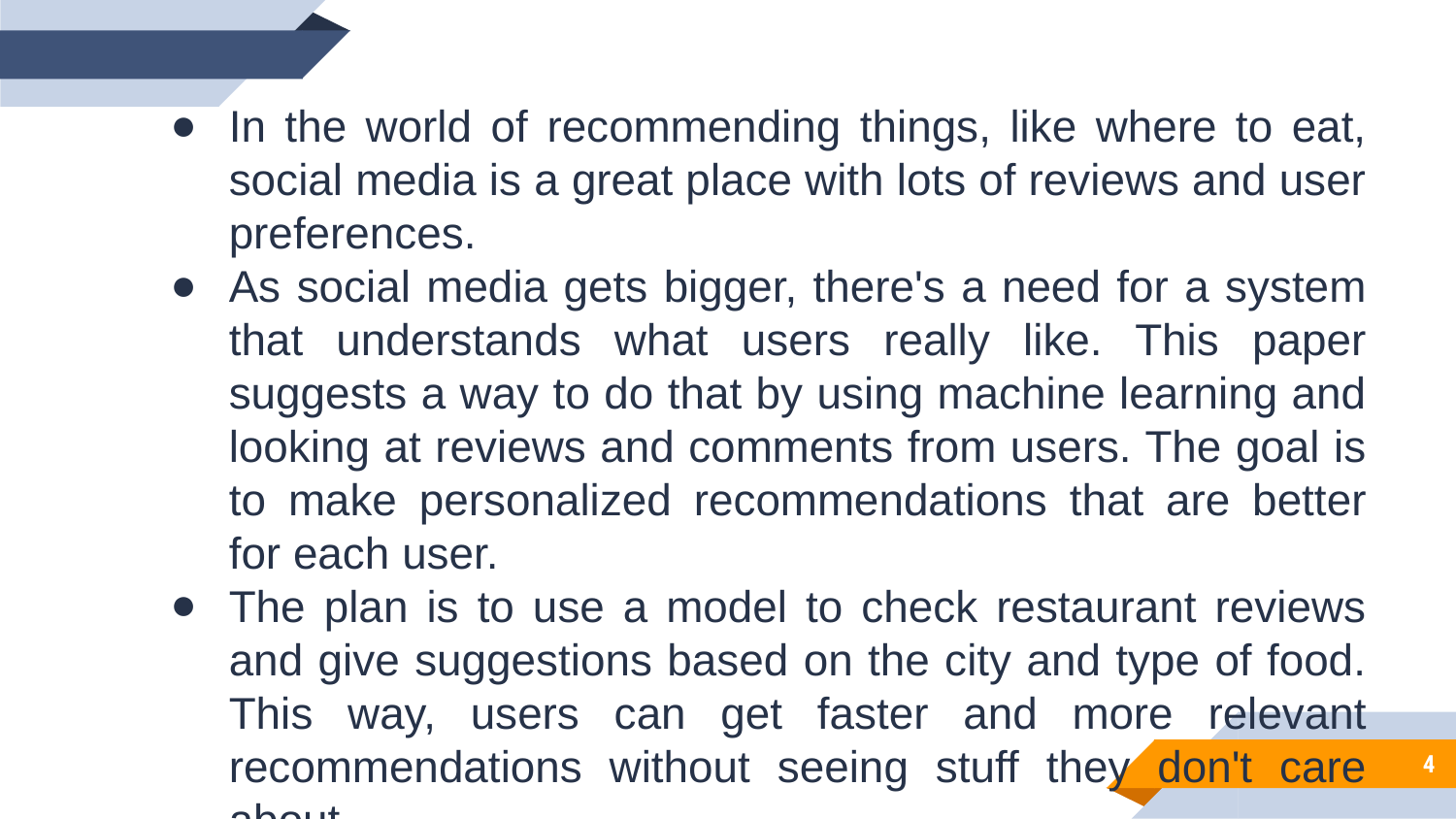

In the world of recommending things, like where to eat, social media is a great place with lots of reviews and user preferences.
As social media gets bigger, there's a need for a system that understands what users really like. This paper suggests a way to do that by using machine learning and looking at reviews and comments from users. The goal is to make personalized recommendations that are better for each user.
The plan is to use a model to check restaurant reviews and give suggestions based on the city and type of food. This way, users can get faster and more relevant recommendations without seeing stuff they don't care about

4